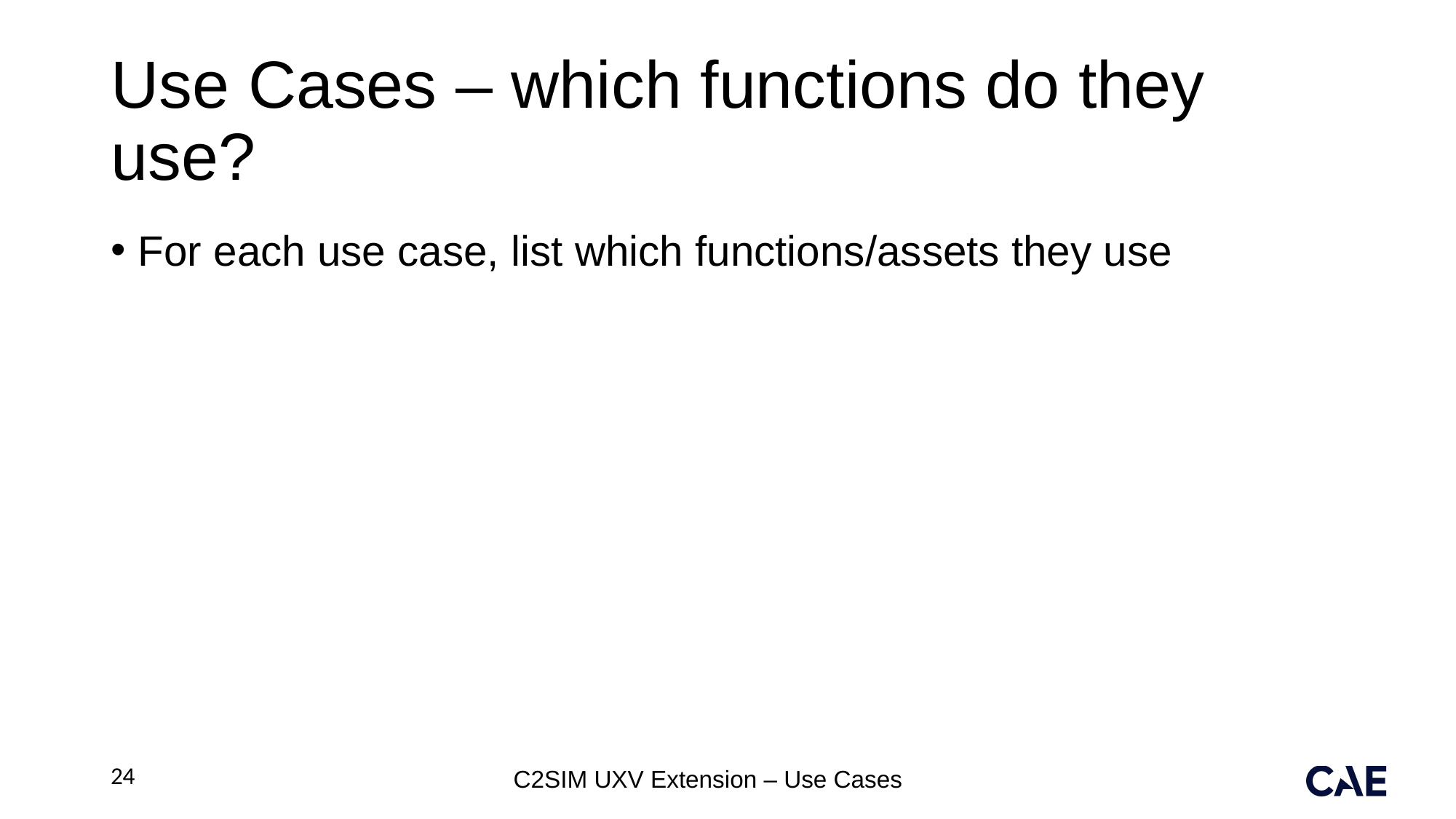

# Use Cases – which functions do they use?
For each use case, list which functions/assets they use